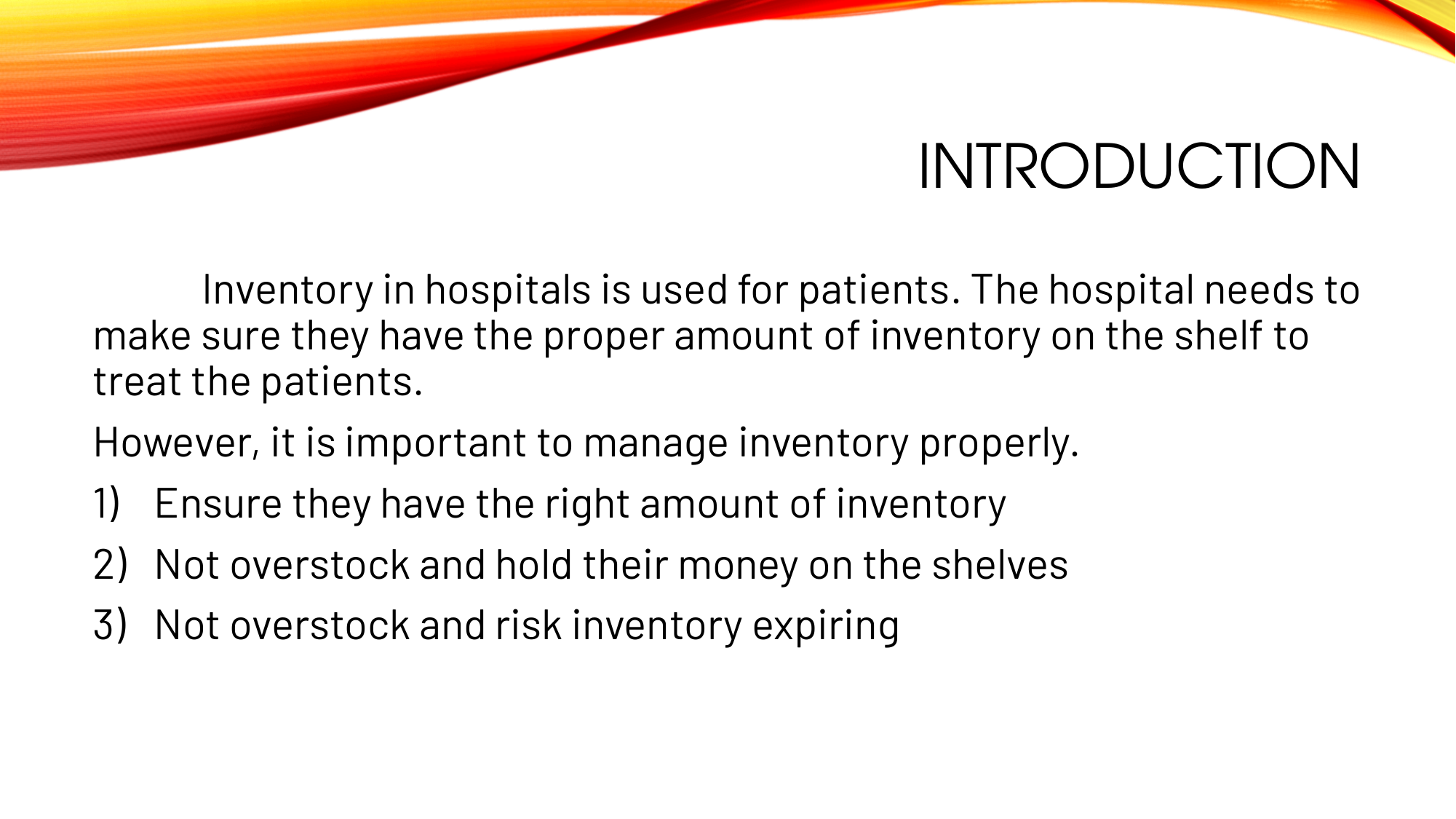

# Introduction
	Inventory in hospitals is used for patients. The hospital needs to make sure they have the proper amount of inventory on the shelf to treat the patients.
However, it is important to manage inventory properly.
Ensure they have the right amount of inventory
Not overstock and hold their money on the shelves
Not overstock and risk inventory expiring